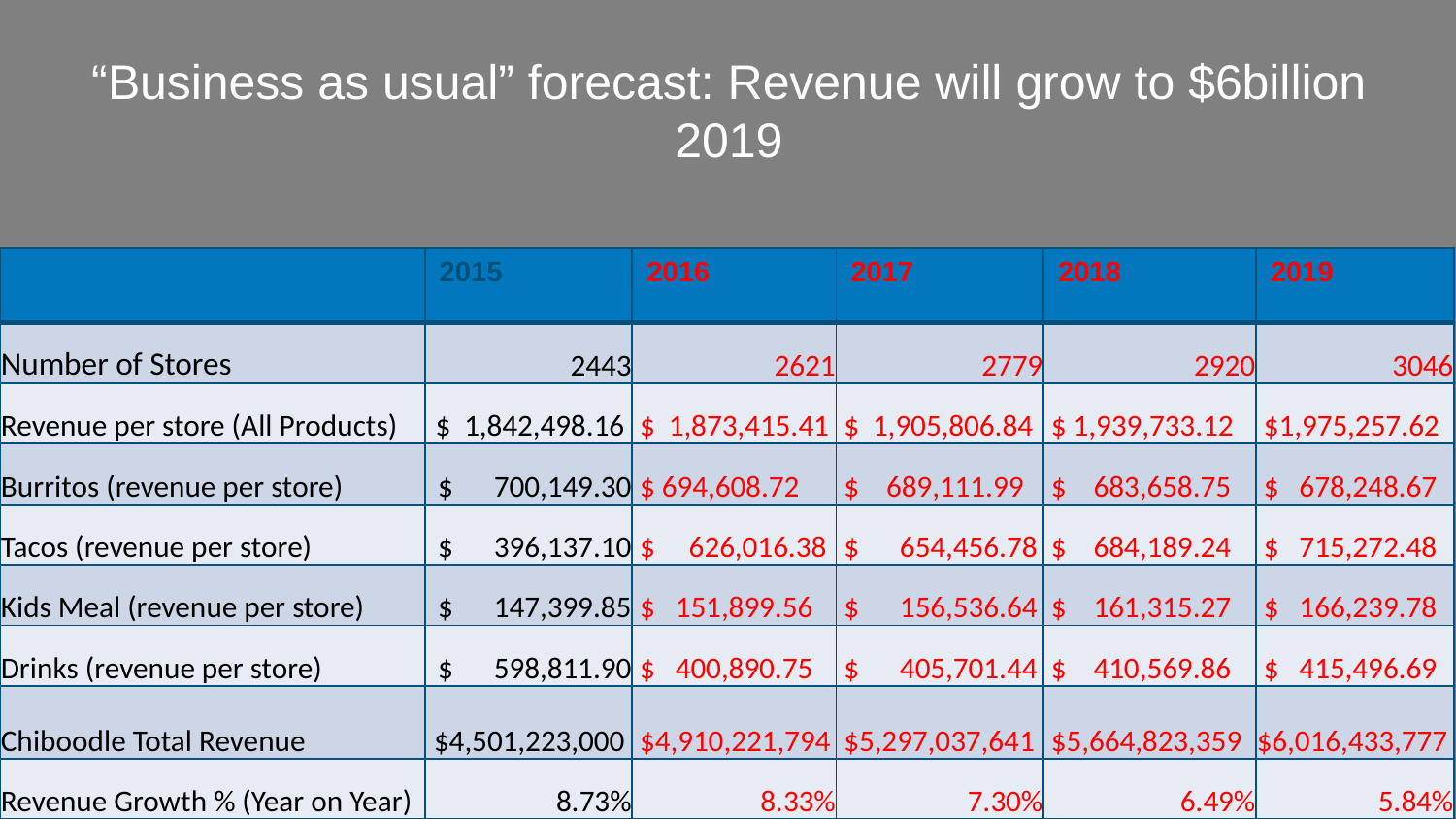

“Business as usual” forecast: Revenue will grow to $6billion 2019
|  | 2015 | 2016 | 2017 | 2018 | 2019 |
| --- | --- | --- | --- | --- | --- |
| Number of Stores | 2443 | 2621 | 2779 | 2920 | 3046 |
| Revenue per store (All Products) | $ 1,842,498.16 | $ 1,873,415.41 | $ 1,905,806.84 | $ 1,939,733.12 | $1,975,257.62 |
| Burritos (revenue per store) | $ 700,149.30 | $ 694,608.72 | $ 689,111.99 | $ 683,658.75 | $ 678,248.67 |
| Tacos (revenue per store) | $ 396,137.10 | $ 626,016.38 | $ 654,456.78 | $ 684,189.24 | $ 715,272.48 |
| Kids Meal (revenue per store) | $ 147,399.85 | $ 151,899.56 | $ 156,536.64 | $ 161,315.27 | $ 166,239.78 |
| Drinks (revenue per store) | $ 598,811.90 | $ 400,890.75 | $ 405,701.44 | $ 410,569.86 | $ 415,496.69 |
| Chiboodle Total Revenue | $4,501,223,000 | $4,910,221,794 | $5,297,037,641 | $5,664,823,359 | $6,016,433,777 |
| Revenue Growth % (Year on Year) | 8.73% | 8.33% | 7.30% | 6.49% | 5.84% |